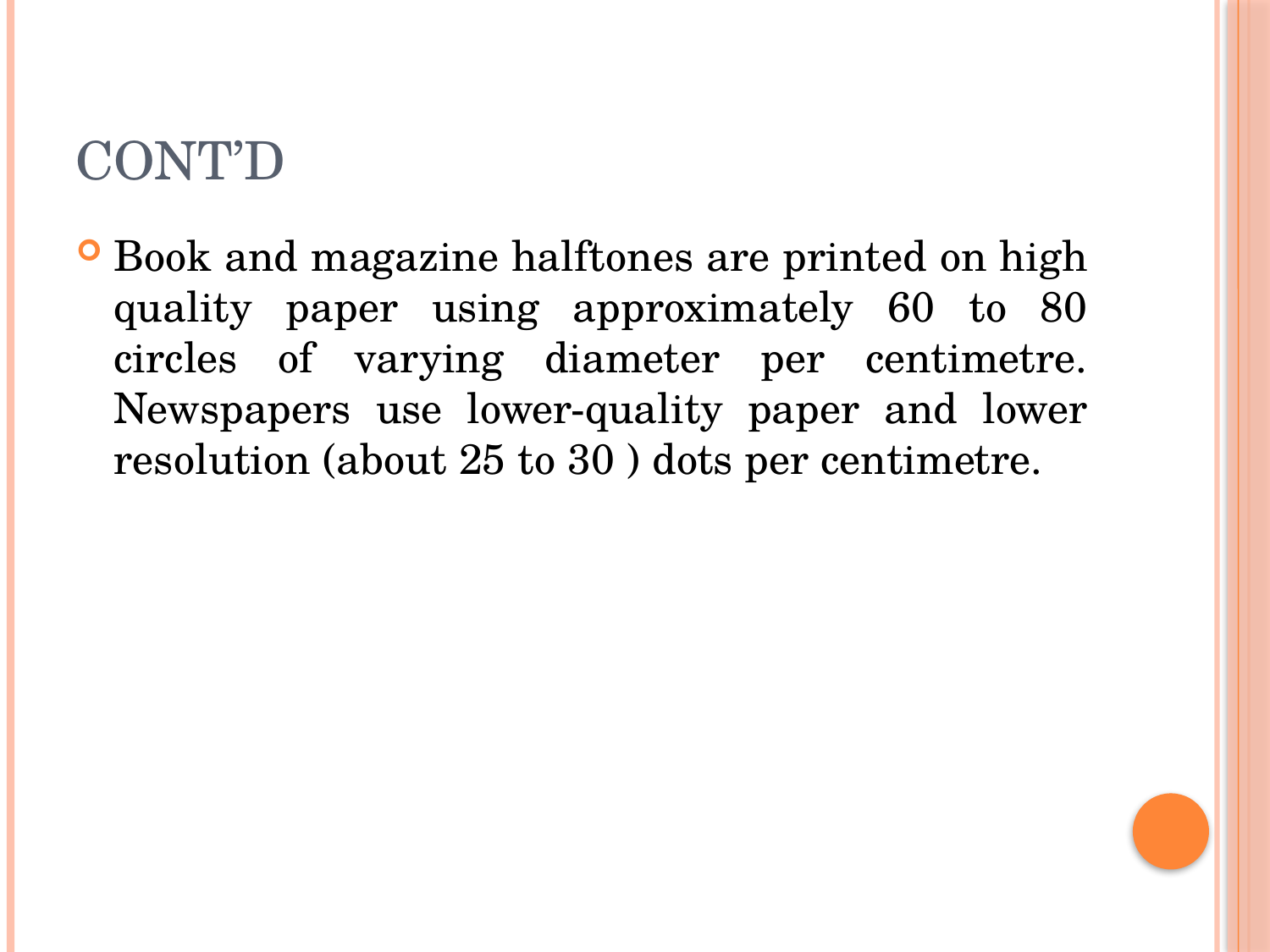

# Cont’d
Book and magazine halftones are printed on high quality paper using approximately 60 to 80 circles of varying diameter per centimetre. Newspapers use lower-quality paper and lower resolution (about 25 to 30 ) dots per centimetre.